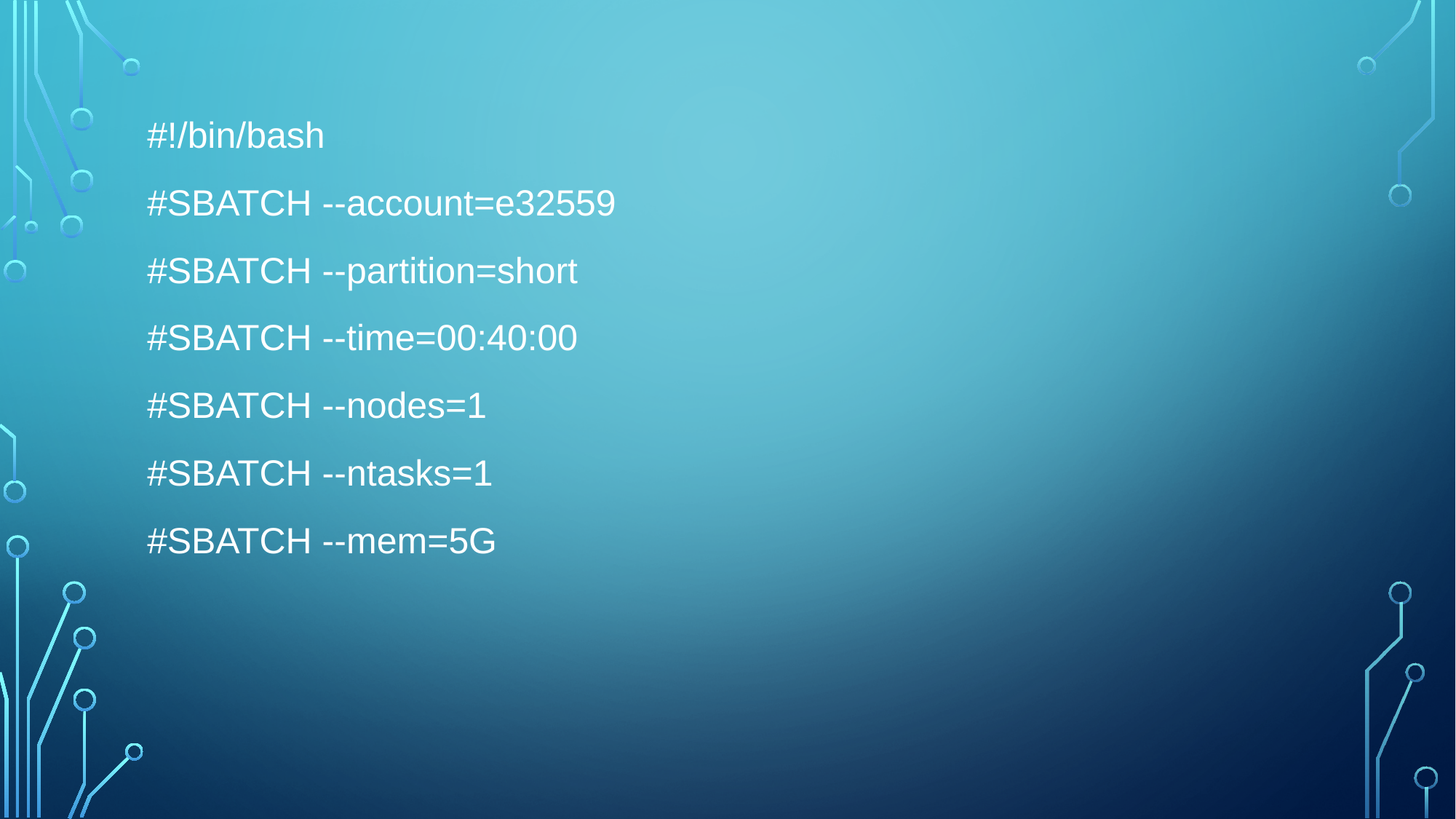

#!/bin/bash
#SBATCH --account=e32559
#SBATCH --partition=short
#SBATCH --time=00:40:00
#SBATCH --nodes=1
#SBATCH --ntasks=1
#SBATCH --mem=5G